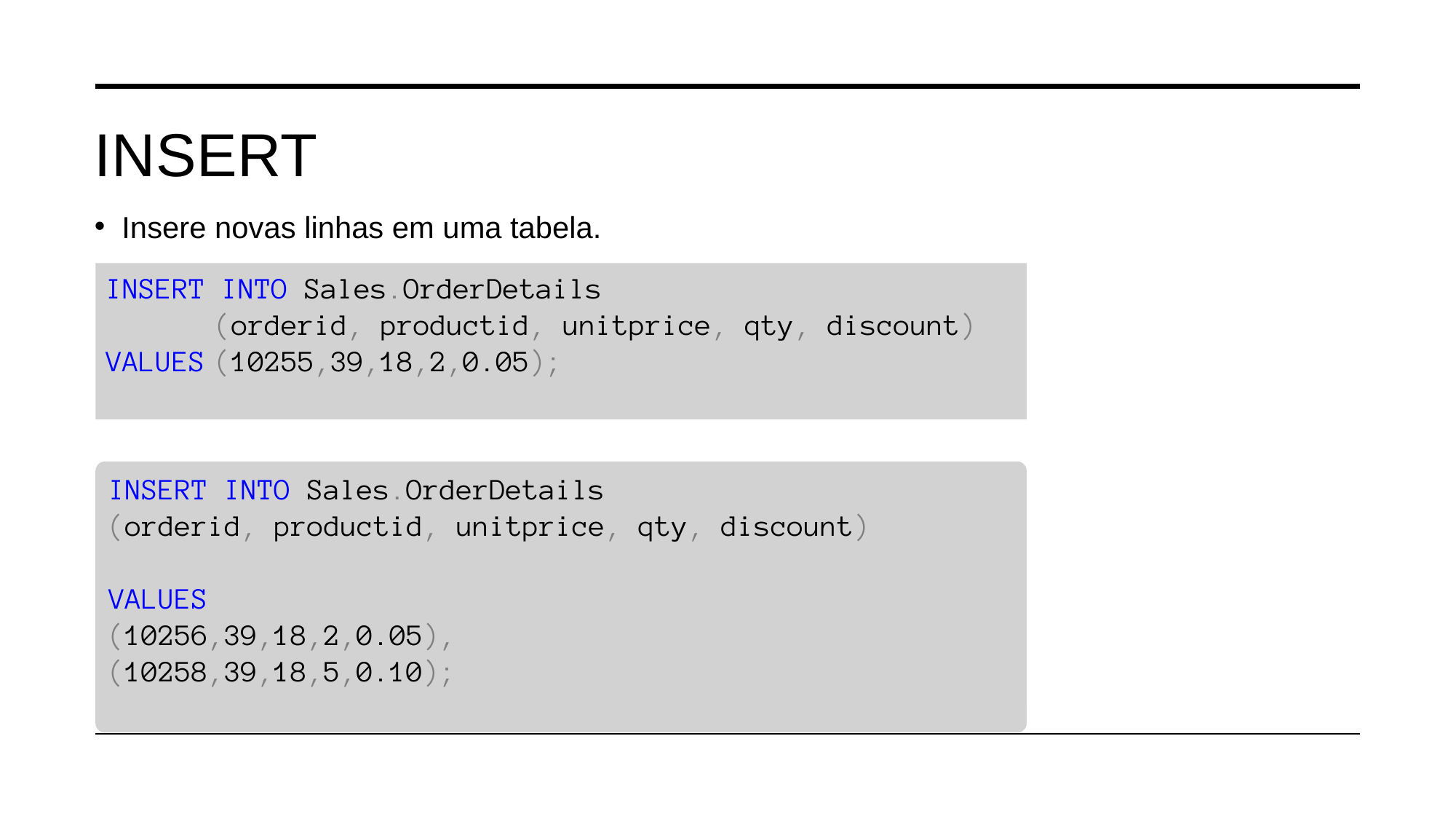

# INSERT
Insere novas linhas em uma tabela.

INSERT INTO Sales.OrderDetails
	(orderid, productid, unitprice, qty, discount)
VALUES	(10255,39,18,2,0.05);

INSERT INTO Sales.OrderDetails
(orderid, productid, unitprice, qty, discount)

VALUES
(10256,39,18,2,0.05),
(10258,39,18,5,0.10);